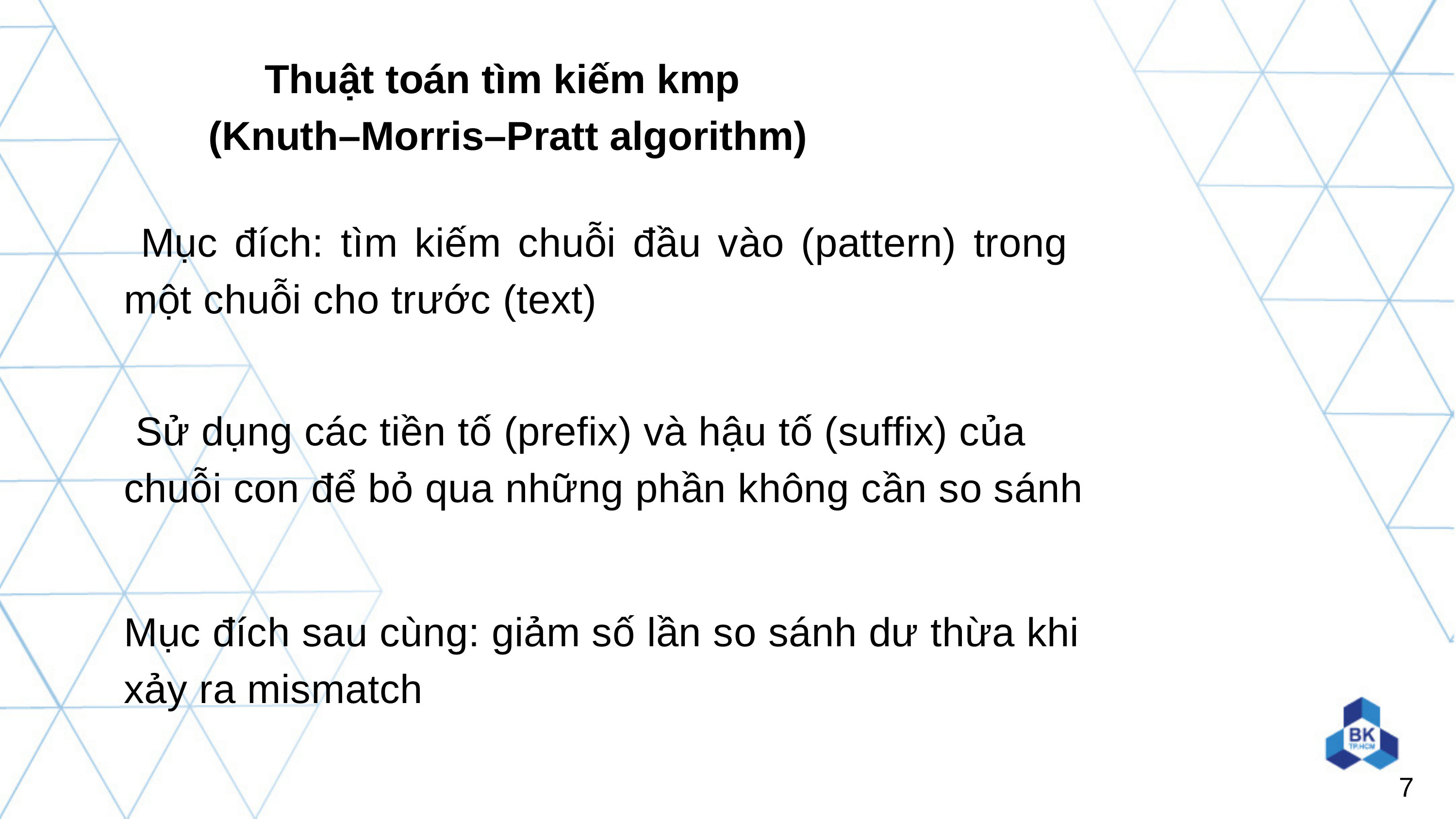

Thuật toán tìm kiếm kmp
 (Knuth–Morris–Pratt algorithm)
 Mục đích: tìm kiếm chuỗi đầu vào (pattern) trong một chuỗi cho trước (text)
 Sử dụng các tiền tố (prefix) và hậu tố (suffix) của
chuỗi con để bỏ qua những phần không cần so sánh
Mục đích sau cùng: giảm số lần so sánh dư thừa khi xảy ra mismatch
7